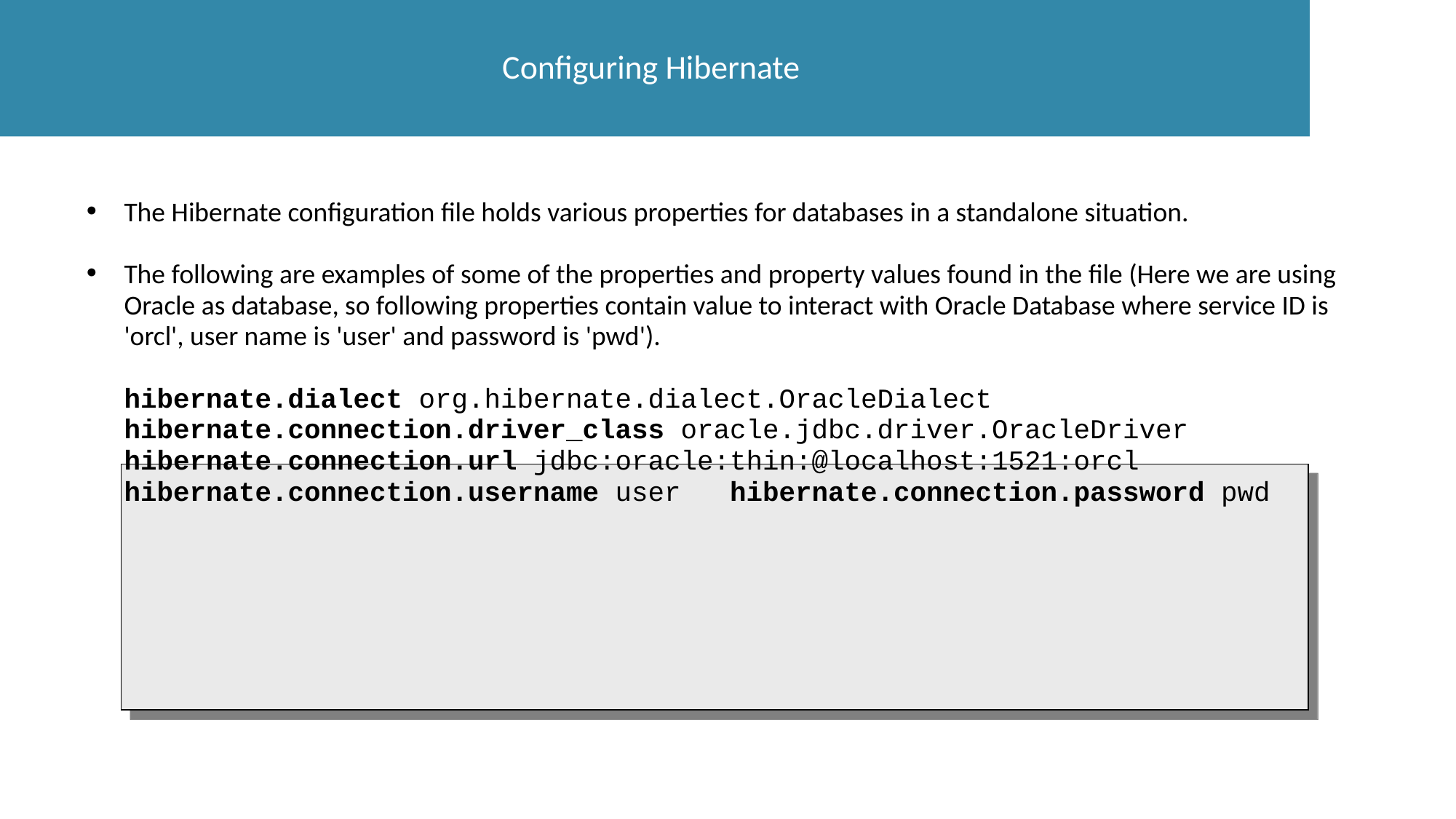

Configuring Hibernate
The Hibernate configuration file holds various properties for databases in a standalone situation.

The following are examples of some of the properties and property values found in the file (Here we are using Oracle as database, so following properties contain value to interact with Oracle Database where service ID is 'orcl', user name is 'user' and password is 'pwd').

	hibernate.dialect org.hibernate.dialect.OracleDialect   hibernate.connection.driver_class oracle.jdbc.driver.OracleDriver
	hibernate.connection.url jdbc:oracle:thin:@localhost:1521:orcl   hibernate.connection.username user   hibernate.connection.password pwd